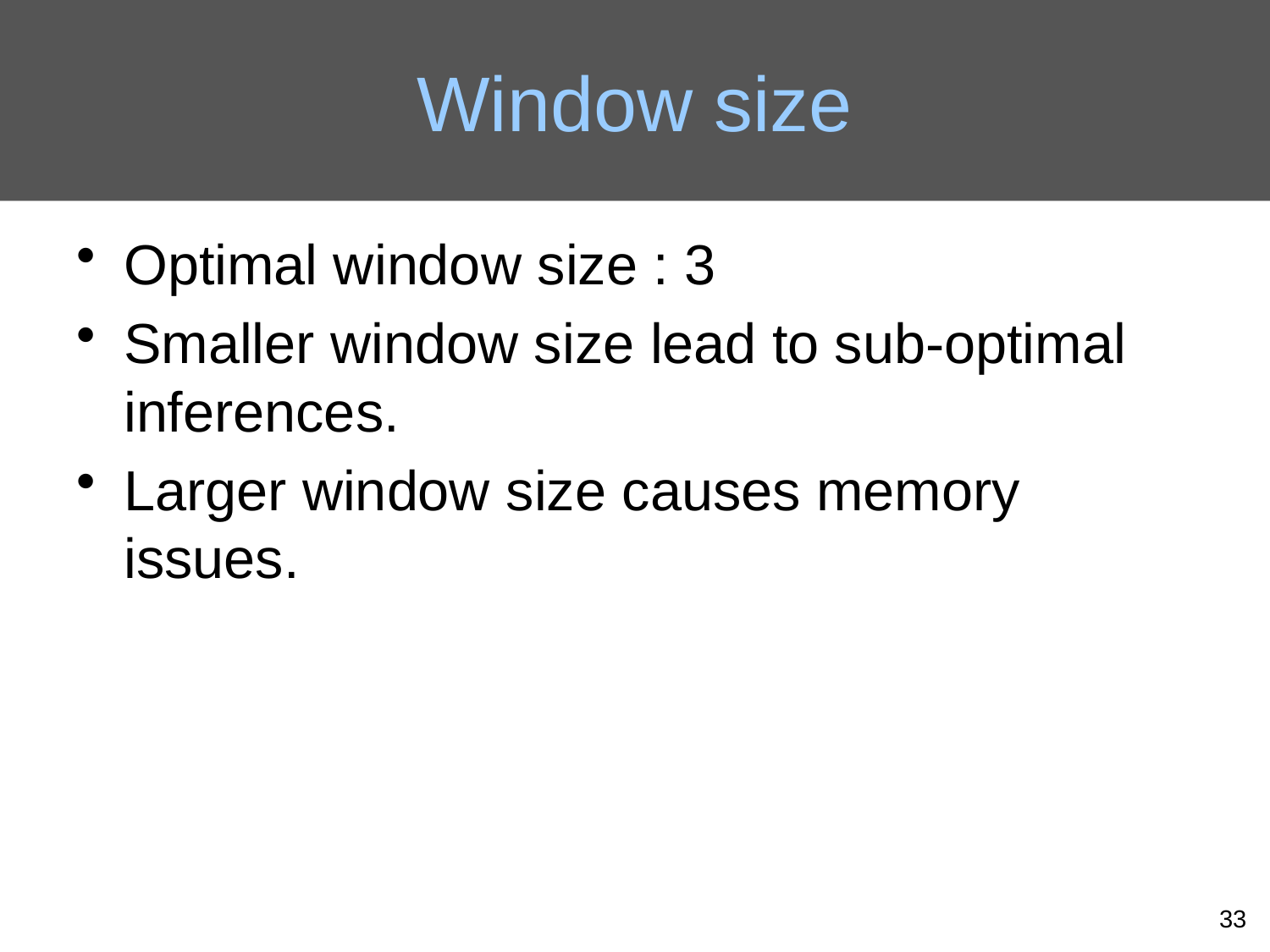

# Window size
Optimal window size : 3
Smaller window size lead to sub-optimal inferences.
Larger window size causes memory issues.
33